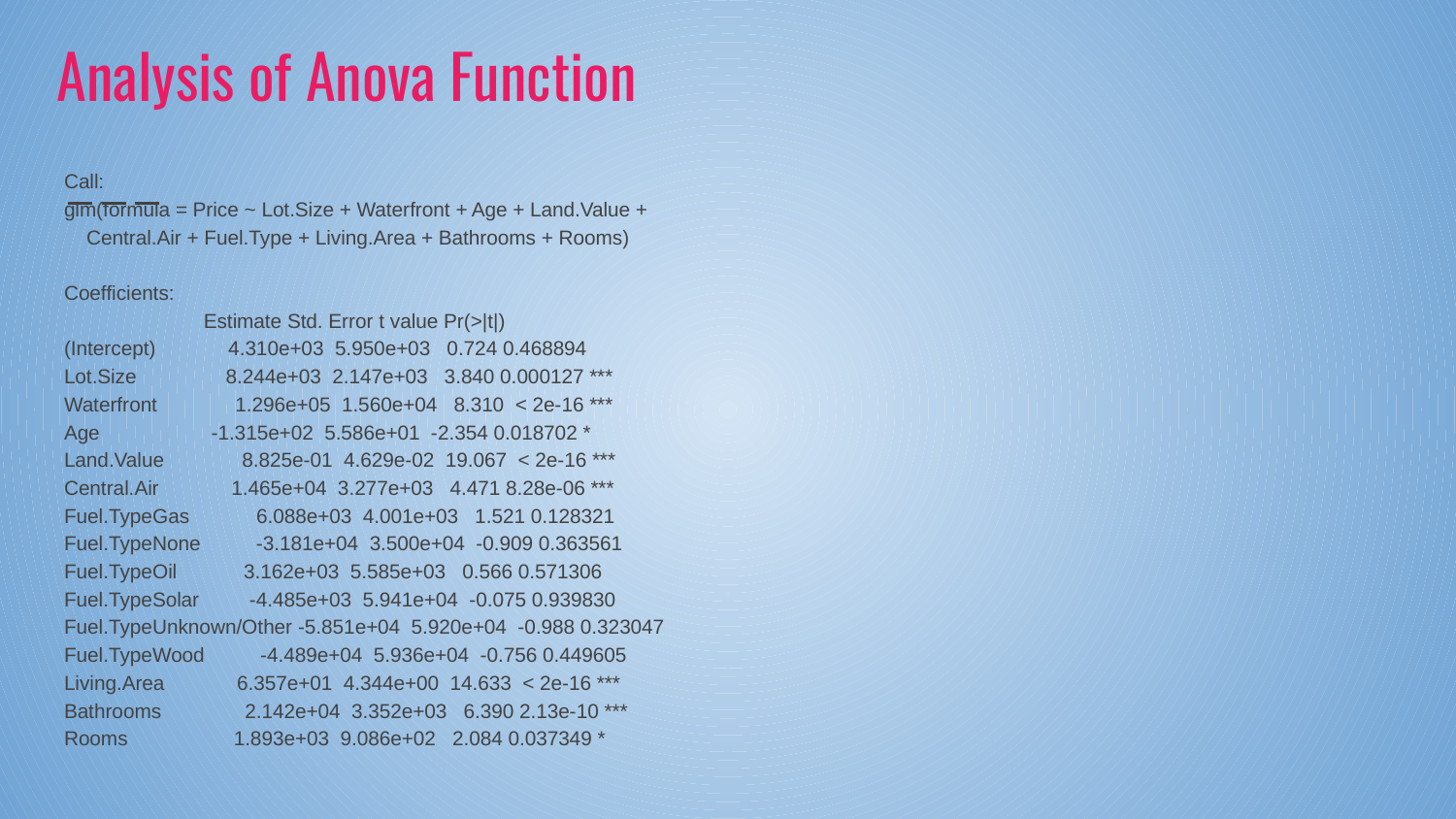

# Analysis of Anova Function
Call:
glm(formula = Price ~ Lot.Size + Waterfront + Age + Land.Value +
    Central.Air + Fuel.Type + Living.Area + Bathrooms + Rooms)

Coefficients:
                         Estimate Std. Error t value Pr(>|t|)
(Intercept)             4.310e+03  5.950e+03   0.724 0.468894
Lot.Size                8.244e+03  2.147e+03   3.840 0.000127 ***
Waterfront              1.296e+05  1.560e+04   8.310  < 2e-16 ***
Age                    -1.315e+02  5.586e+01  -2.354 0.018702 *
Land.Value              8.825e-01  4.629e-02  19.067  < 2e-16 ***
Central.Air             1.465e+04  3.277e+03   4.471 8.28e-06 ***
Fuel.TypeGas            6.088e+03  4.001e+03   1.521 0.128321
Fuel.TypeNone          -3.181e+04  3.500e+04  -0.909 0.363561
Fuel.TypeOil            3.162e+03  5.585e+03   0.566 0.571306
Fuel.TypeSolar         -4.485e+03  5.941e+04  -0.075 0.939830
Fuel.TypeUnknown/Other -5.851e+04  5.920e+04  -0.988 0.323047
Fuel.TypeWood          -4.489e+04  5.936e+04  -0.756 0.449605
Living.Area             6.357e+01  4.344e+00  14.633  < 2e-16 ***
Bathrooms               2.142e+04  3.352e+03   6.390 2.13e-10 ***
Rooms                   1.893e+03  9.086e+02   2.084 0.037349 *